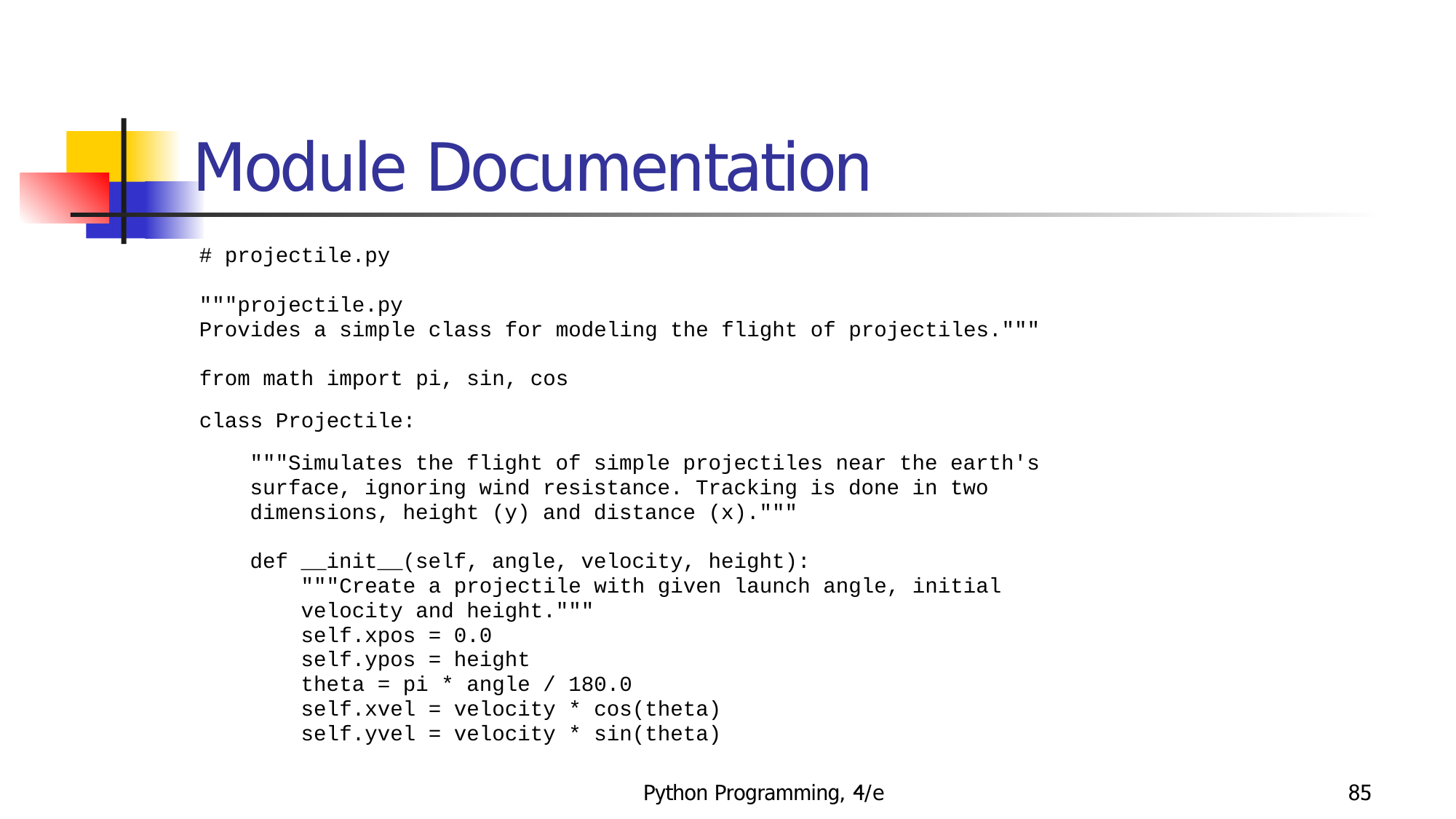

# Module Documentation
# projectile.py

"""projectile.py
Provides a simple class for modeling the flight of projectiles."""

from math import pi, sin, cos

class Projectile:

    """Simulates the flight of simple projectiles near the earth's
    surface, ignoring wind resistance. Tracking is done in two
    dimensions, height (y) and distance (x)."""

    def __init__(self, angle, velocity, height):
        """Create a projectile with given launch angle, initial
        velocity and height."""
        self.xpos = 0.0
        self.ypos = height
        theta = pi * angle / 180.0
        self.xvel = velocity * cos(theta)
        self.yvel = velocity * sin(theta)

Python Programming, 4/e
85